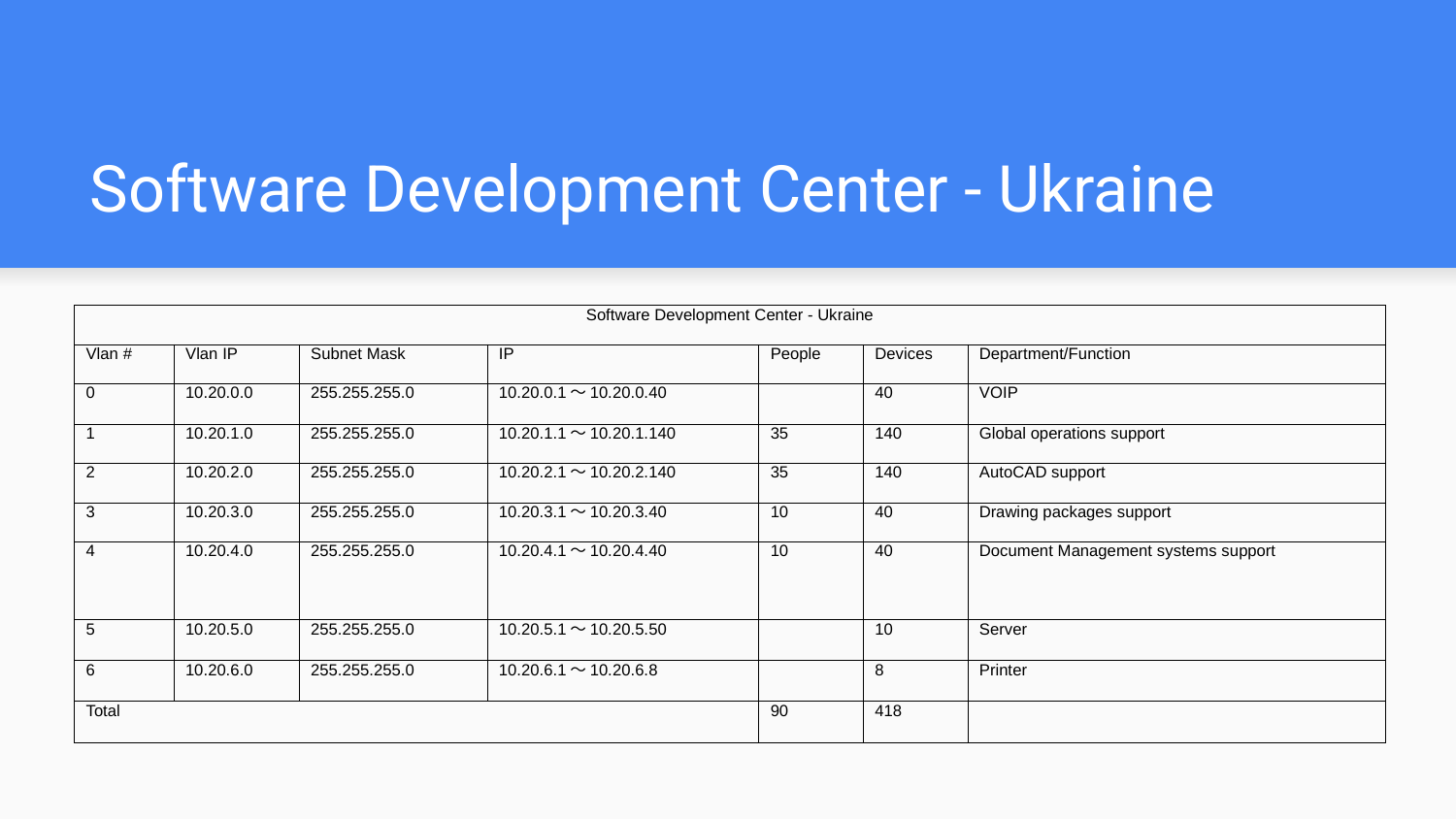

# Software Development Center - Ukraine
| Software Development Center - Ukraine |  |  |  |  |  |  |
| --- | --- | --- | --- | --- | --- | --- |
| Vlan # | Vlan IP | Subnet Mask | IP | People | Devices | Department/Function |
| 0 | 10.20.0.0 | 255.255.255.0 | 10.20.0.1～10.20.0.40 |  | 40 | VOIP |
| 1 | 10.20.1.0 | 255.255.255.0 | 10.20.1.1～10.20.1.140 | 35 | 140 | Global operations support |
| 2 | 10.20.2.0 | 255.255.255.0 | 10.20.2.1～10.20.2.140 | 35 | 140 | AutoCAD support |
| 3 | 10.20.3.0 | 255.255.255.0 | 10.20.3.1～10.20.3.40 | 10 | 40 | Drawing packages support |
| 4 | 10.20.4.0 | 255.255.255.0 | 10.20.4.1～10.20.4.40 | 10 | 40 | Document Management systems support |
| 5 | 10.20.5.0 | 255.255.255.0 | 10.20.5.1～10.20.5.50 |  | 10 | Server |
| 6 | 10.20.6.0 | 255.255.255.0 | 10.20.6.1～10.20.6.8 |  | 8 | Printer |
| Total |  |  |  | 90 | 418 |  |